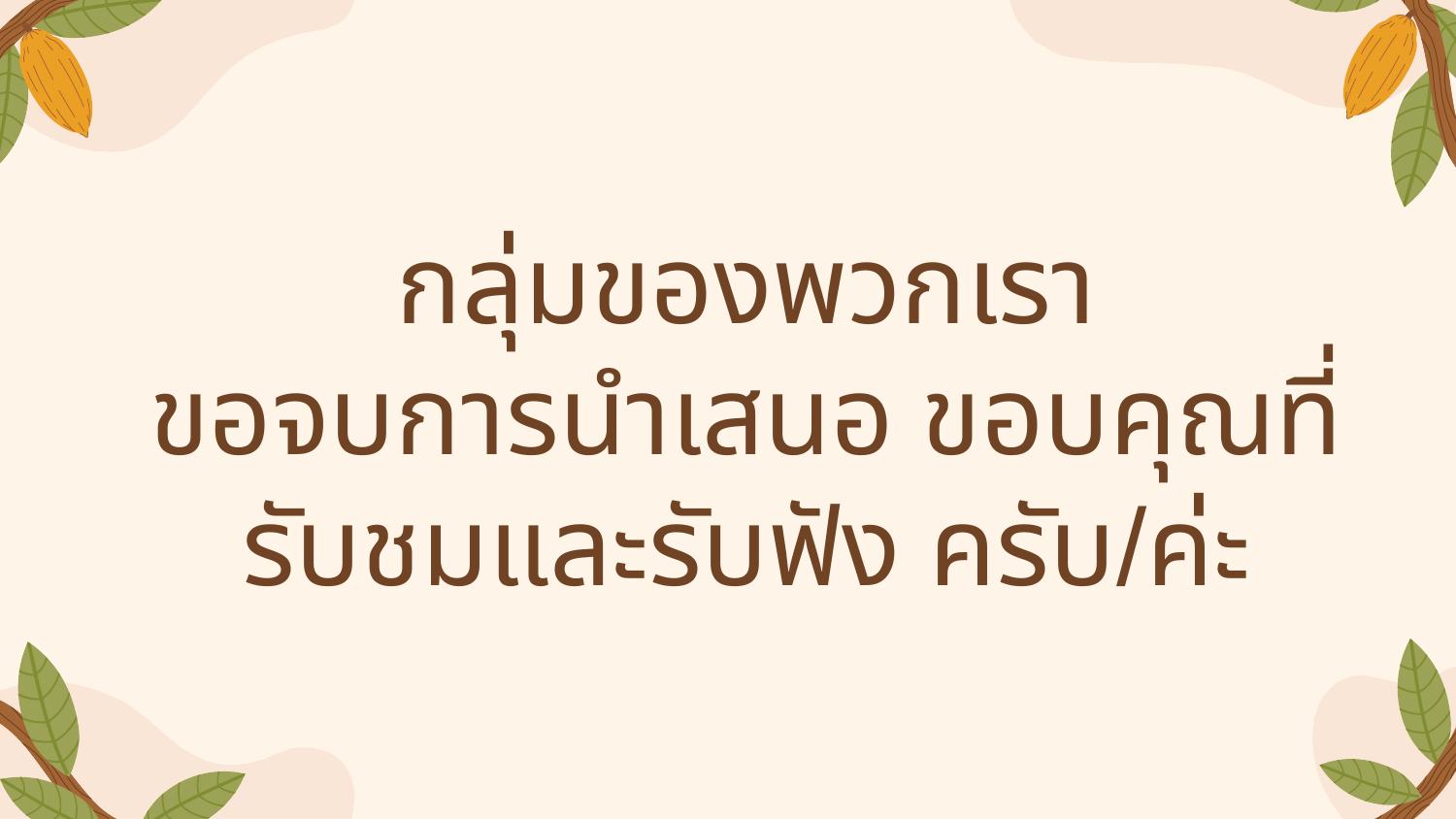

# กลุ่มของพวกเรา
ขอจบการนำเสนอ ขอบคุณที่รับชมและรับฟัง ครับ/ค่ะ